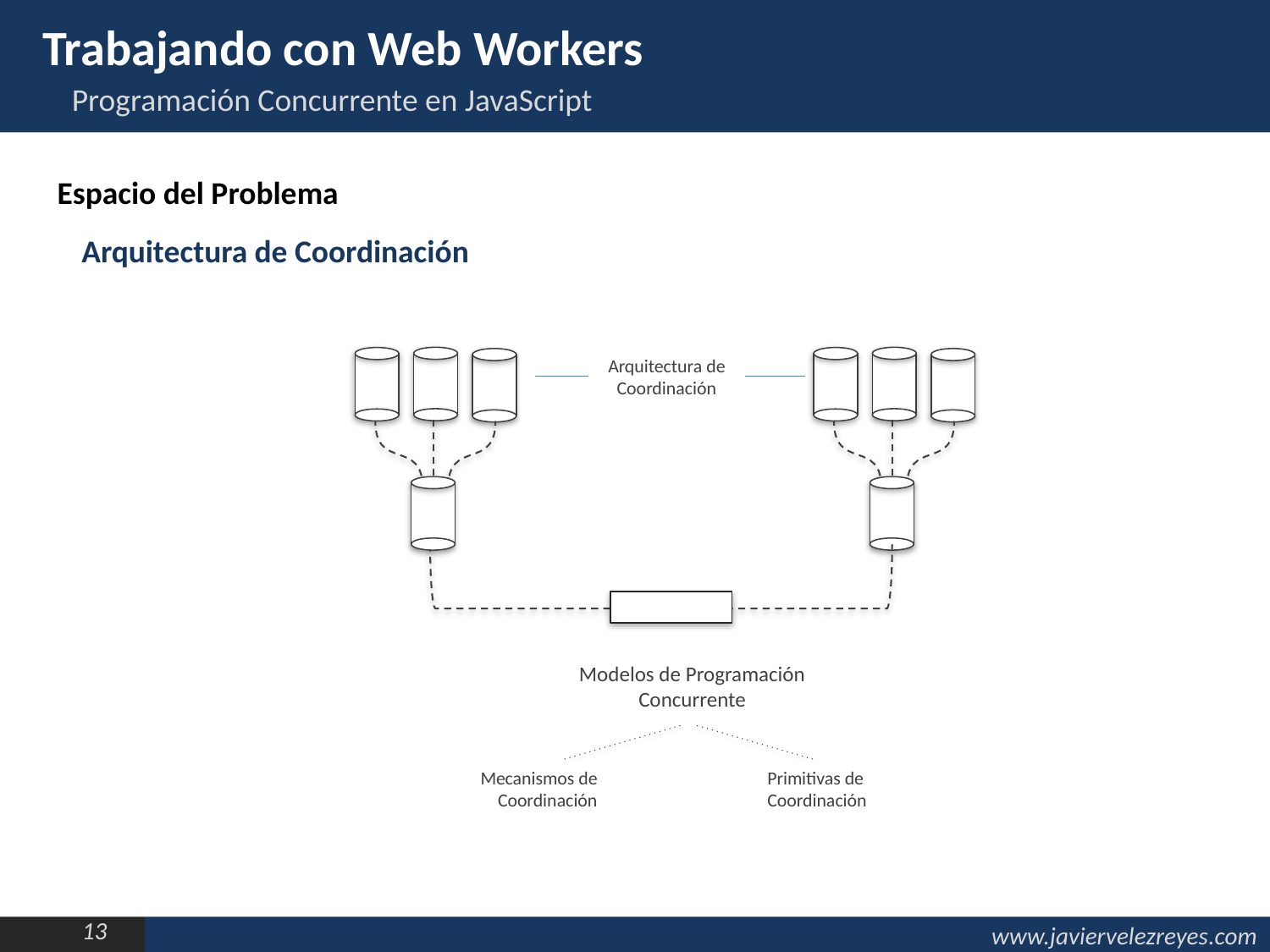

Trabajando con Web Workers
Programación Concurrente en JavaScript
Espacio del Problema

Arquitectura de Coordinación
Arquitectura de Coordinación
Modelos de Programación Concurrente
Mecanismos de Coordinación
Primitivas de Coordinación